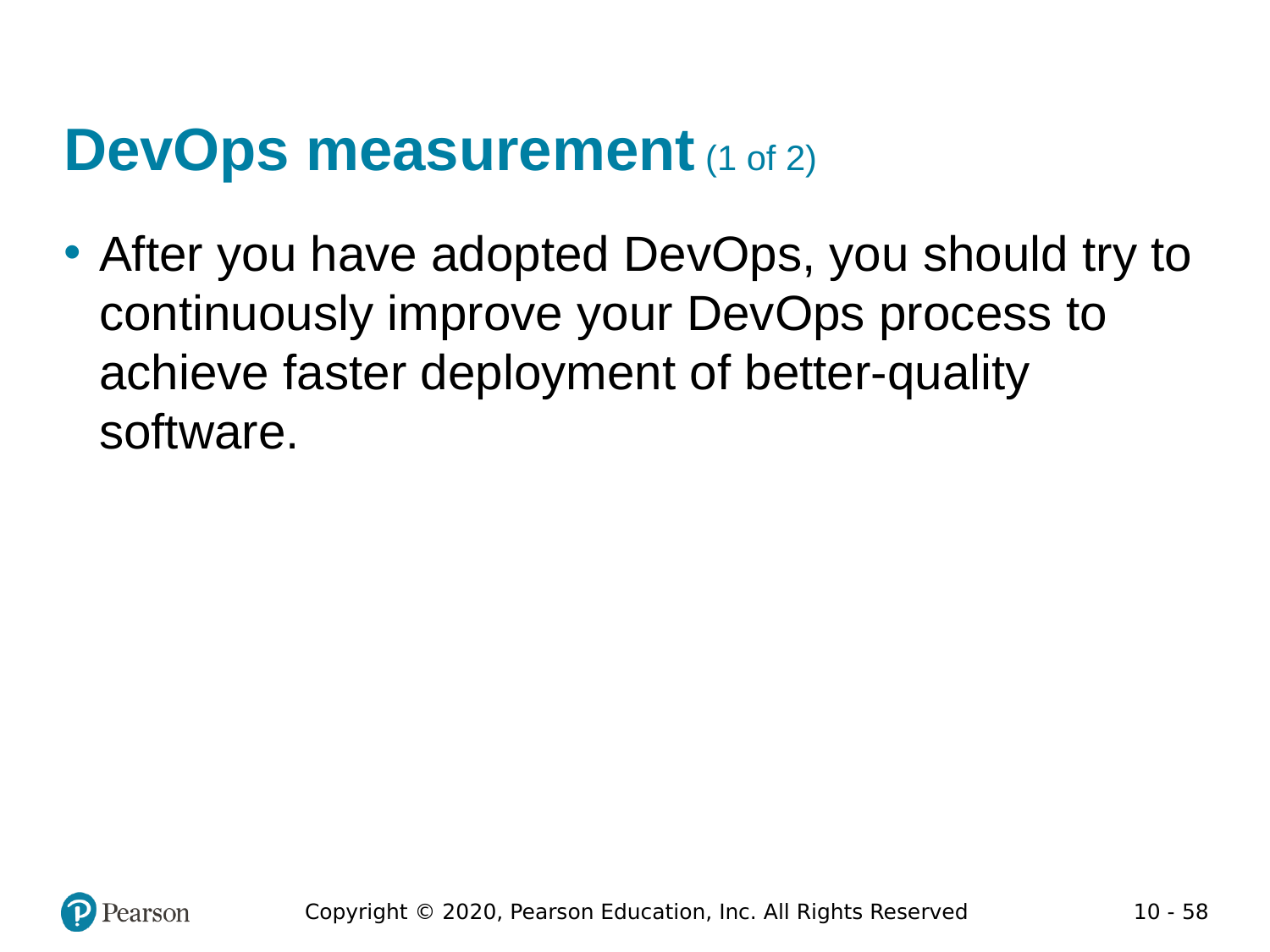

# DevOps measurement (1 of 2)
After you have adopted DevOps, you should try to continuously improve your DevOps process to achieve faster deployment of better-quality software.